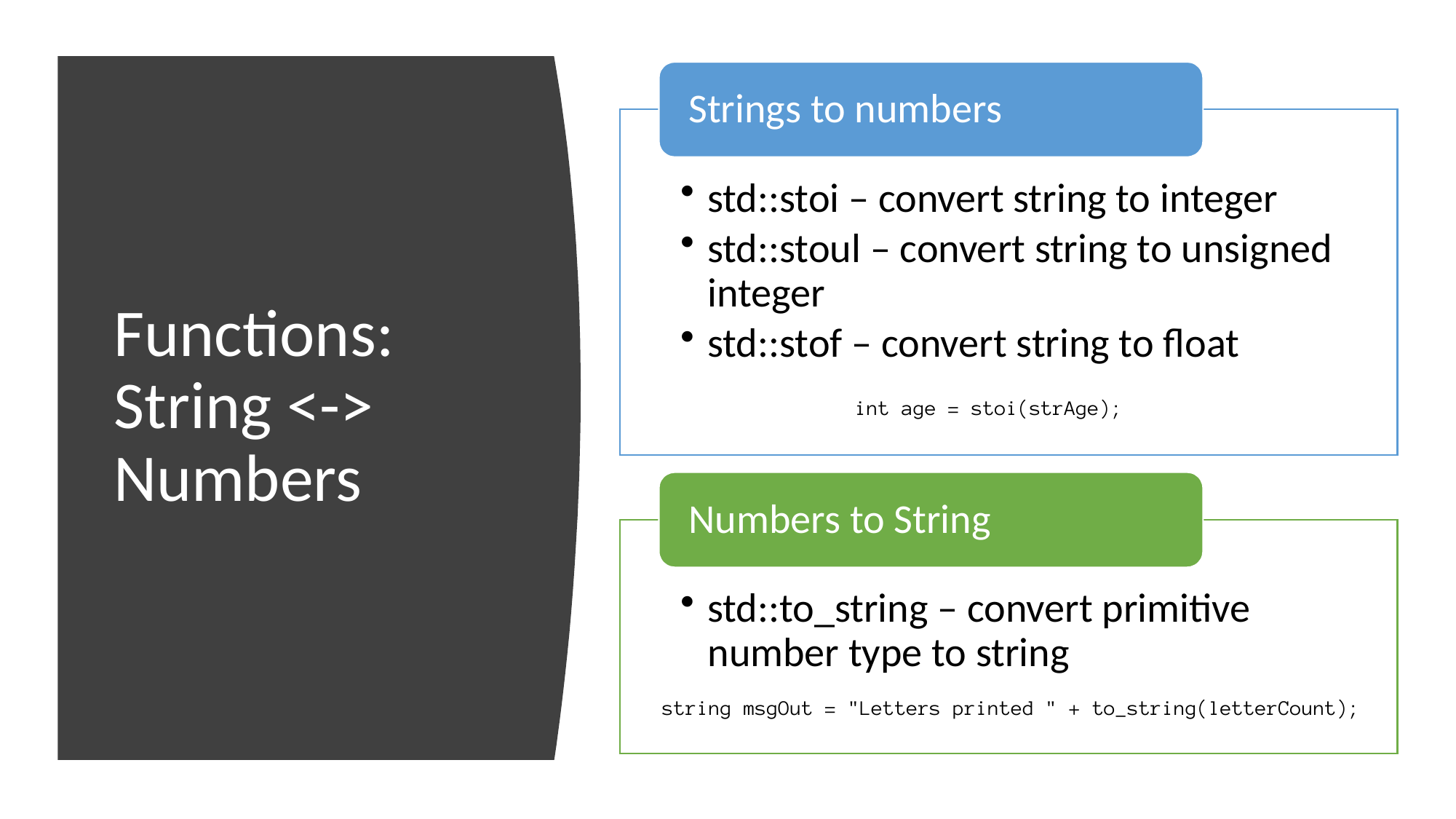

std::stoi – convert string to integer
std::stoul – convert string to unsigned integer
std::stof – convert string to float

Strings to numbers
std::to_string – convert primitive number type to string

Numbers to String

# Functions: String <-> Numbers
int age = stoi(strAge);
string msgOut = "Letters printed " + to_string(letterCount);